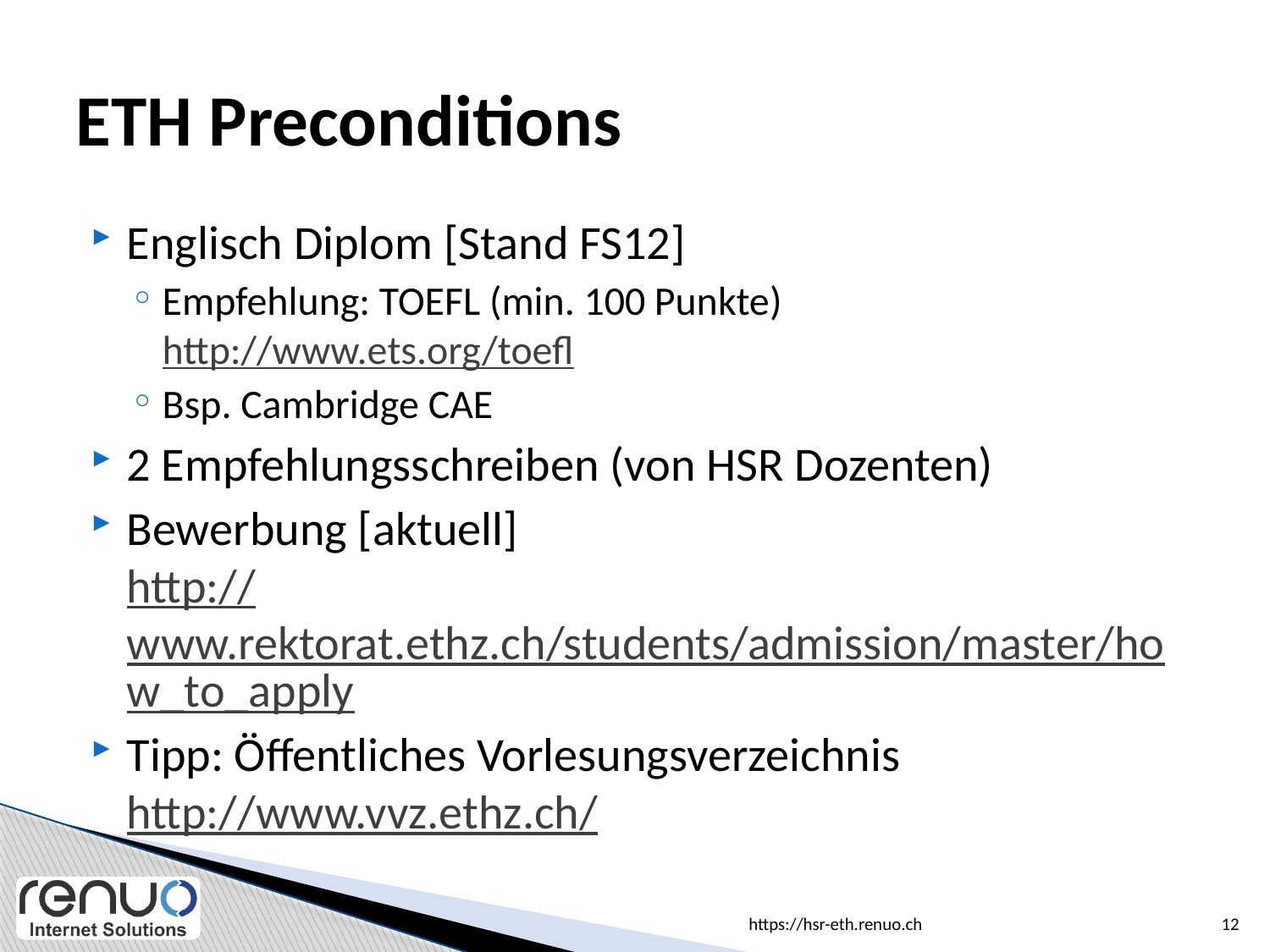

# ETH Preconditions
Englisch Diplom [Stand FS12]
Empfehlung: TOEFL (min. 100 Punkte) http://www.ets.org/toefl
Bsp. Cambridge CAE
2 Empfehlungsschreiben (von HSR Dozenten)
Bewerbung [aktuell]
http://www.rektorat.ethz.ch/students/admission/master/how_to_apply
Tipp: Öffentliches Vorlesungsverzeichnis
http://www.vvz.ethz.ch/
https://hsr-eth.renuo.ch
12